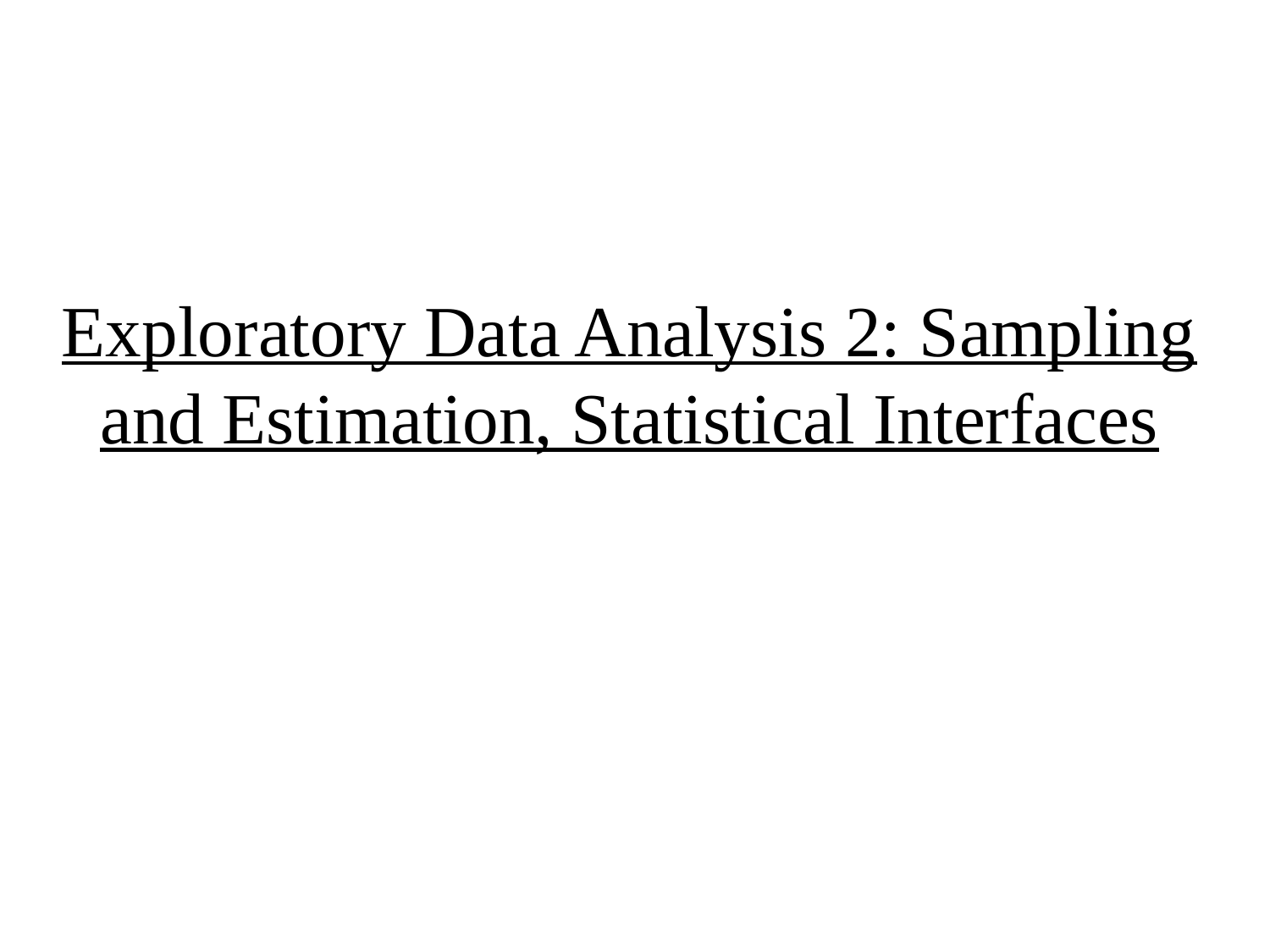

# Exploratory Data Analysis 2: Sampling and Estimation, Statistical Interfaces